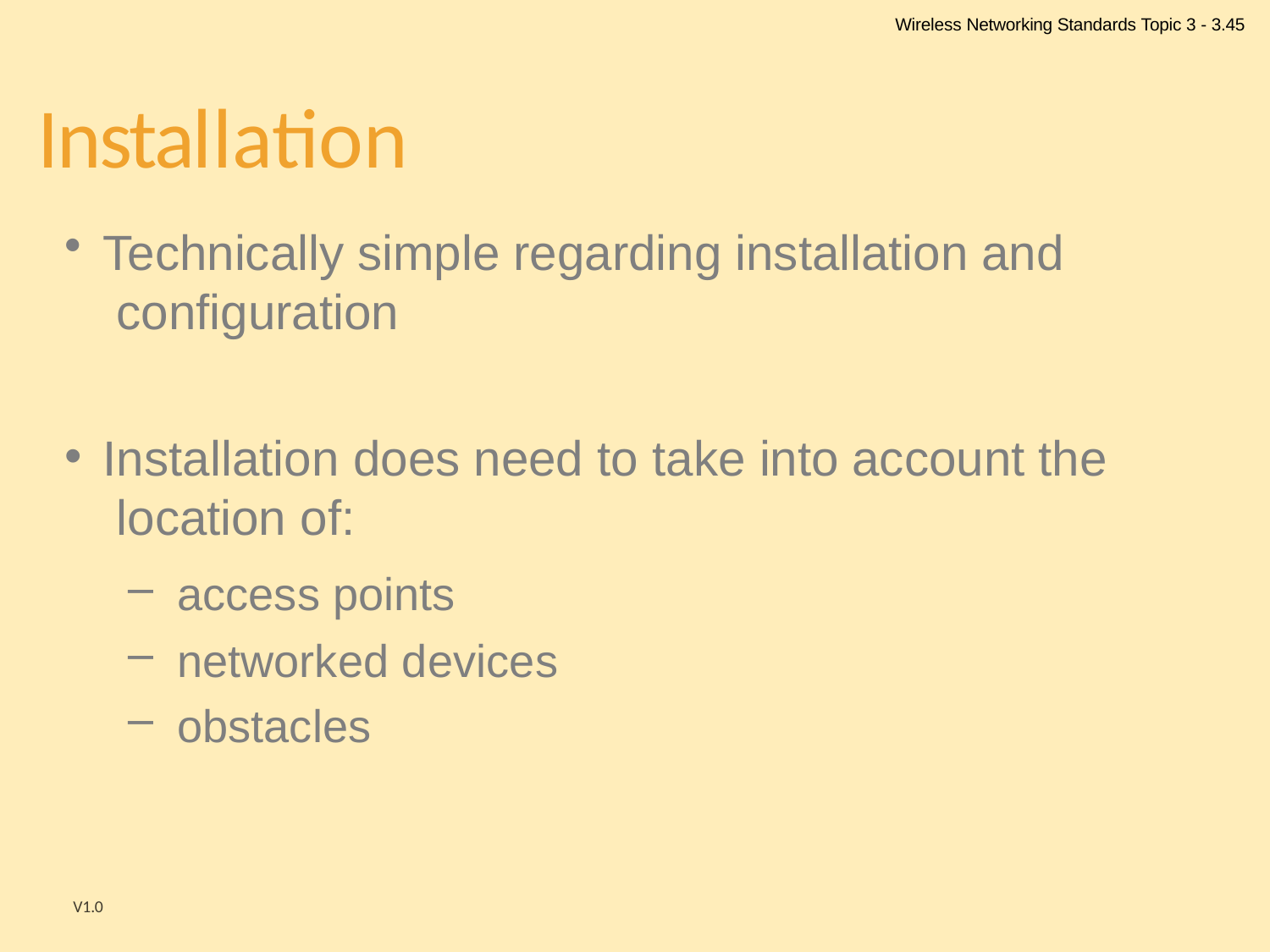

Wireless Networking Standards Topic 3 - 3.45
# Installation
Technically simple regarding installation and  configuration

Installation does need to take into account the  location of:
access points
networked devices
obstacles
V1.0